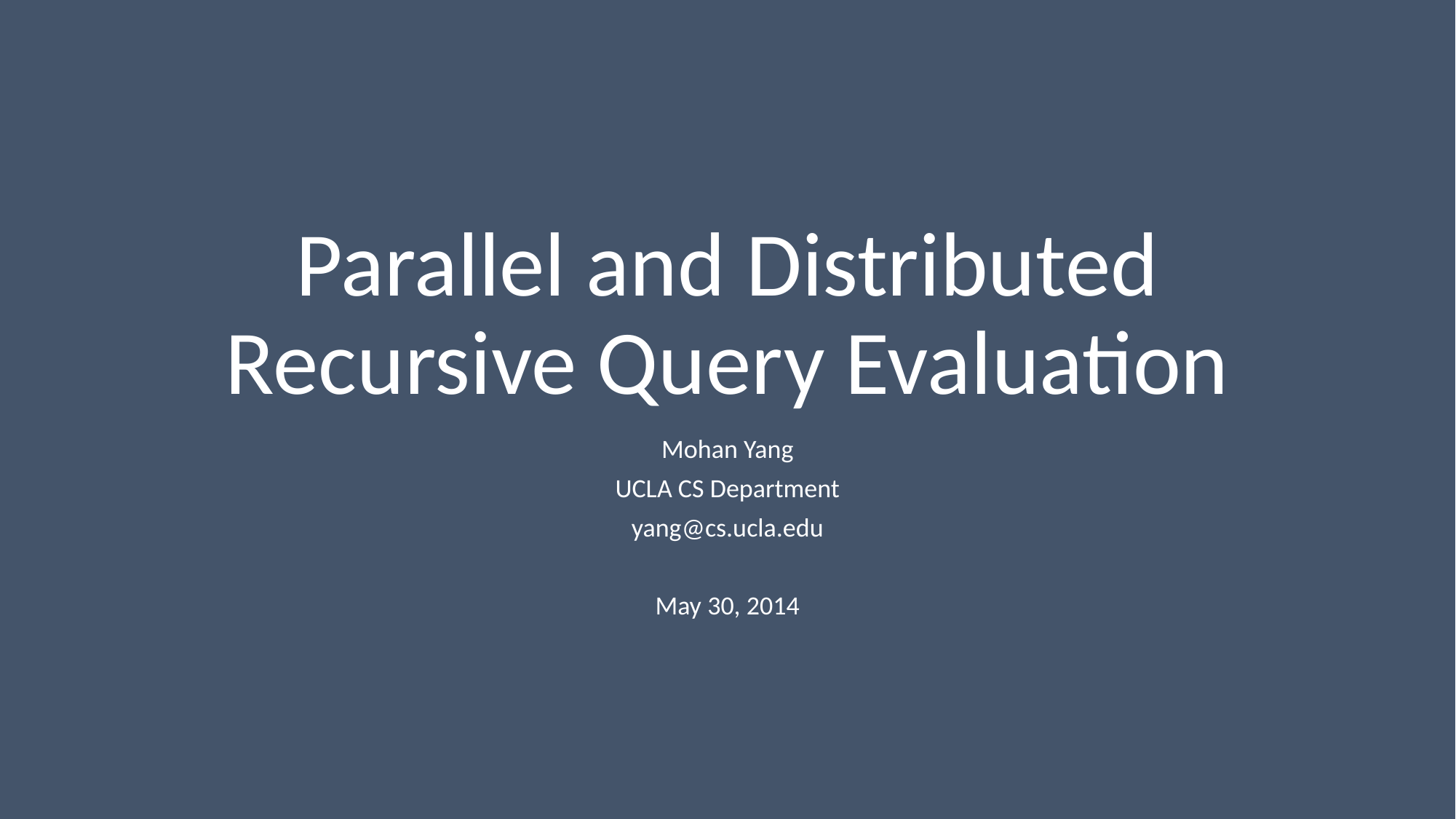

# Parallel and Distributed Recursive Query Evaluation
Mohan Yang
UCLA CS Department
yang@cs.ucla.edu

May 30, 2014